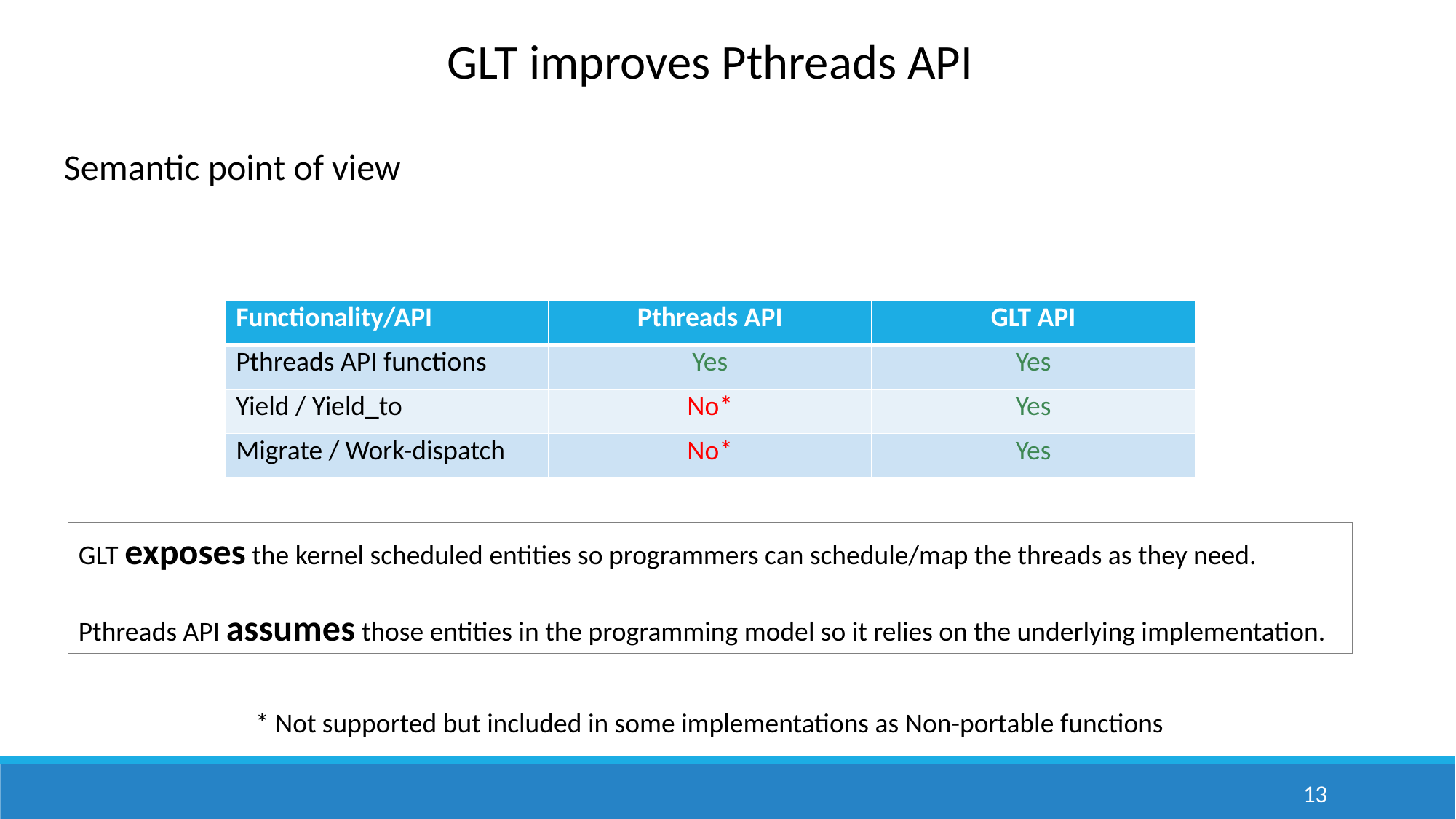

GLT improves Pthreads API
Semantic point of view
| Functionality/API | Pthreads API | GLT API |
| --- | --- | --- |
| Pthreads API functions | Yes | Yes |
| Yield / Yield\_to | No\* | Yes |
| Migrate / Work-dispatch | No\* | Yes |
GLT exposes the kernel scheduled entities so programmers can schedule/map the threads as they need.

Pthreads API assumes those entities in the programming model so it relies on the underlying implementation.
* Not supported but included in some implementations as Non-portable functions
13